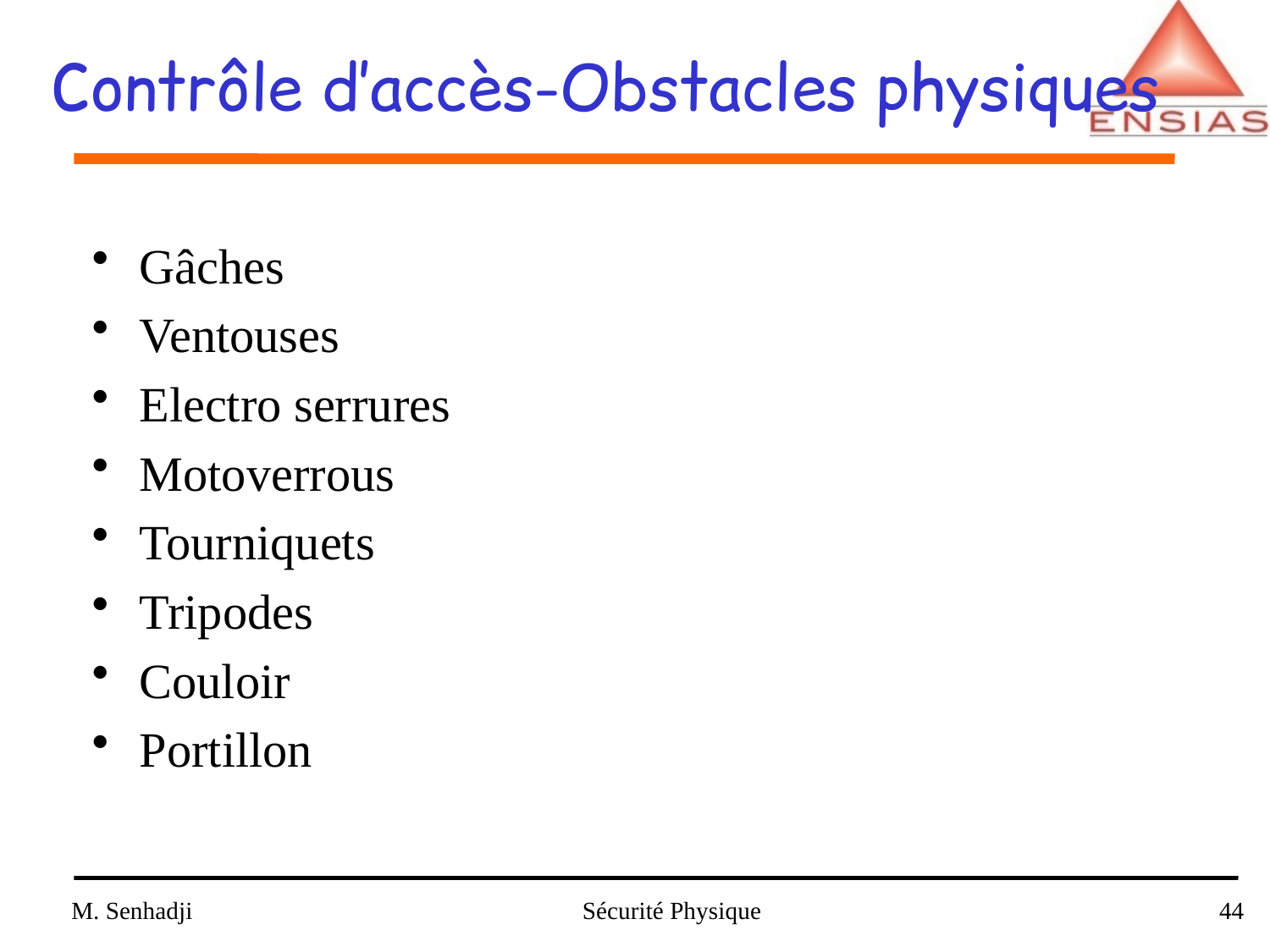

# Contrôle d’accès-Obstacles physiques
Gâches
Ventouses
Electro serrures
Motoverrous
Tourniquets
Tripodes
Couloir
Portillon